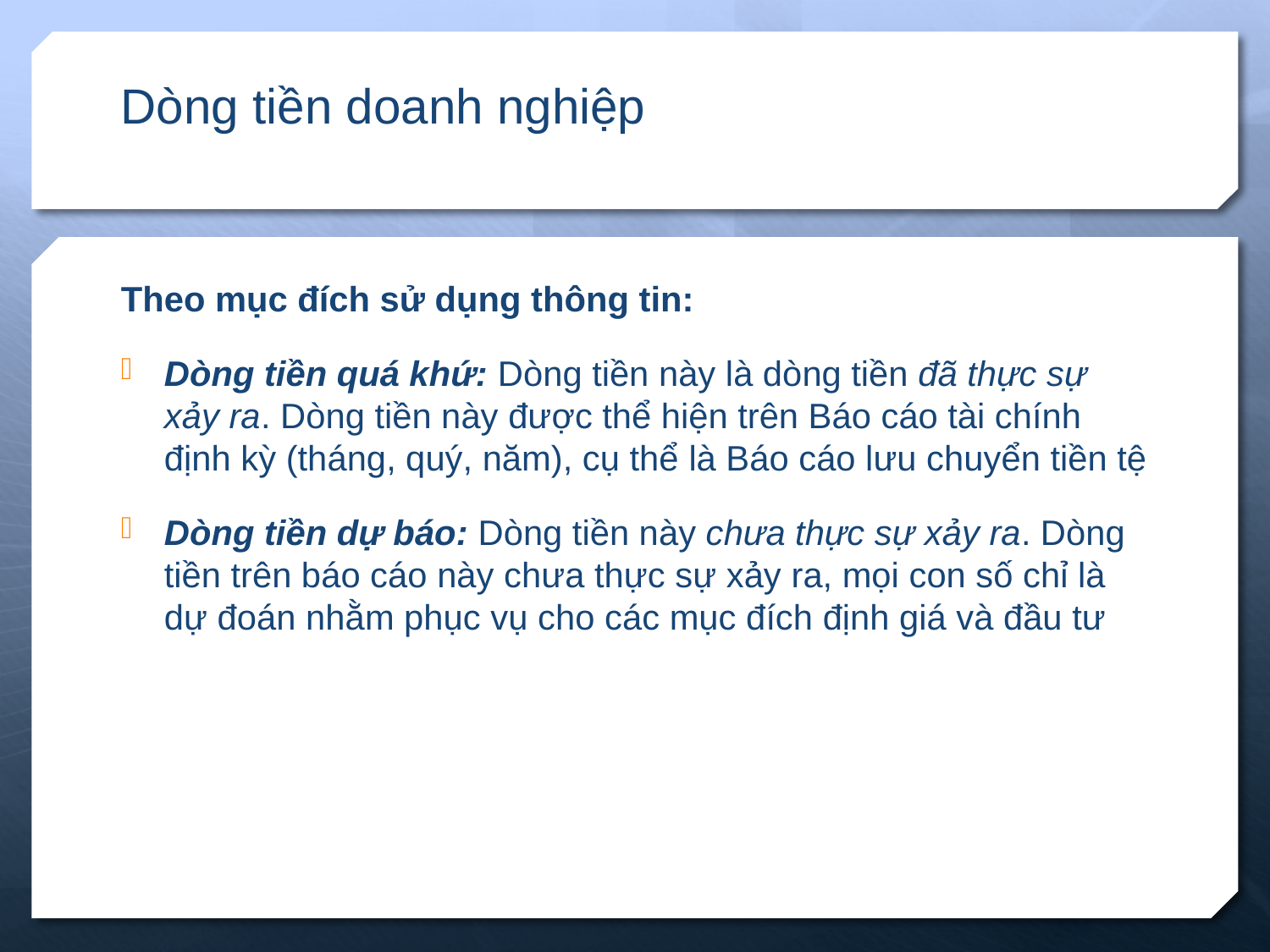

# Dòng tiền doanh nghiệp
Theo mục đích sử dụng thông tin:
Dòng tiền quá khứ: Dòng tiền này là dòng tiền đã thực sự xảy ra. Dòng tiền này được thể hiện trên Báo cáo tài chính định kỳ (tháng, quý, năm), cụ thể là Báo cáo lưu chuyển tiền tệ
Dòng tiền dự báo: Dòng tiền này chưa thực sự xảy ra. Dòng tiền trên báo cáo này chưa thực sự xảy ra, mọi con số chỉ là dự đoán nhằm phục vụ cho các mục đích định giá và đầu tư